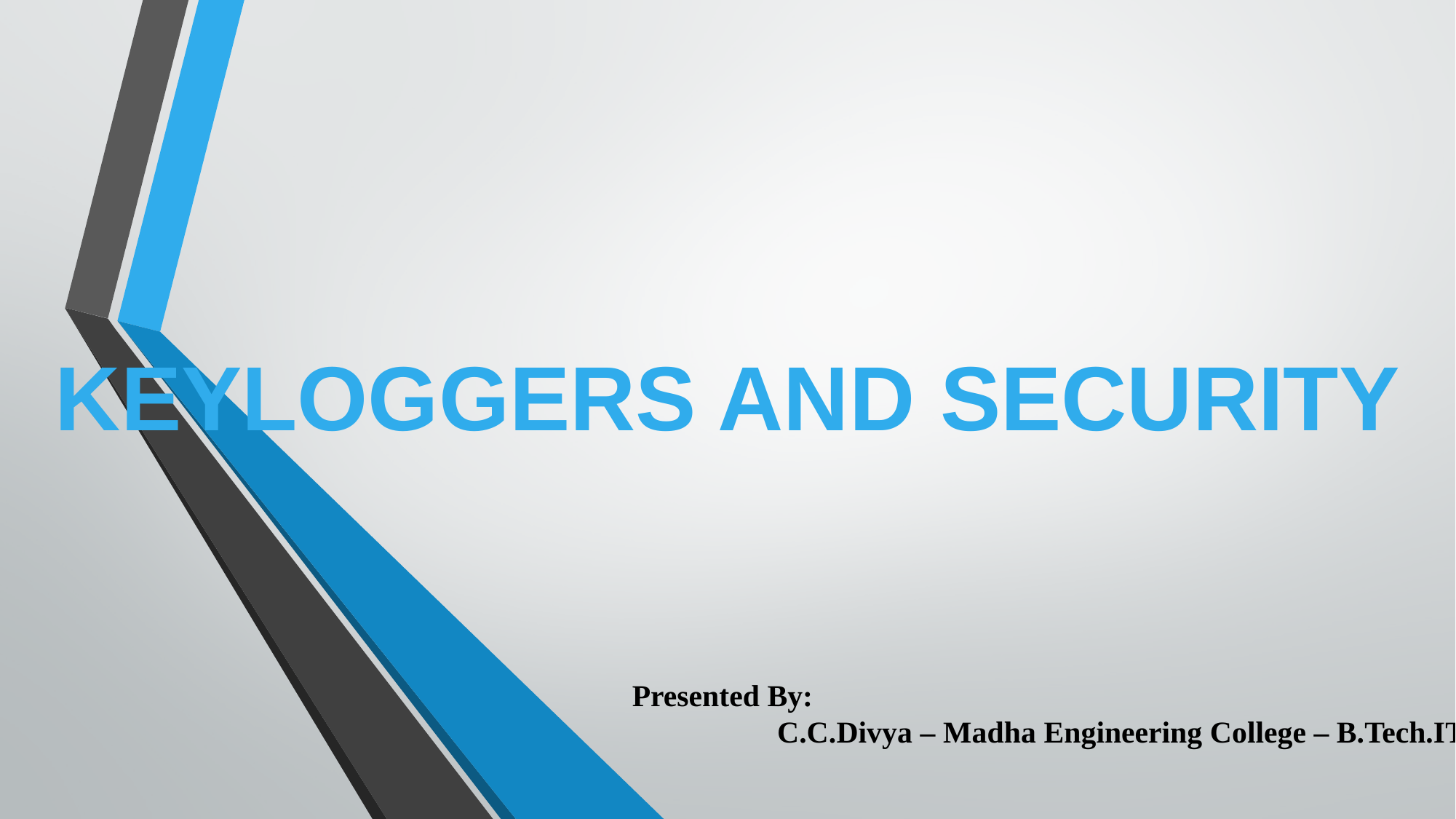

# KEYLOGGERS AND SECURITY
Presented By:
                   C.C.Divya – Madha Engineering College – B.Tech.IT